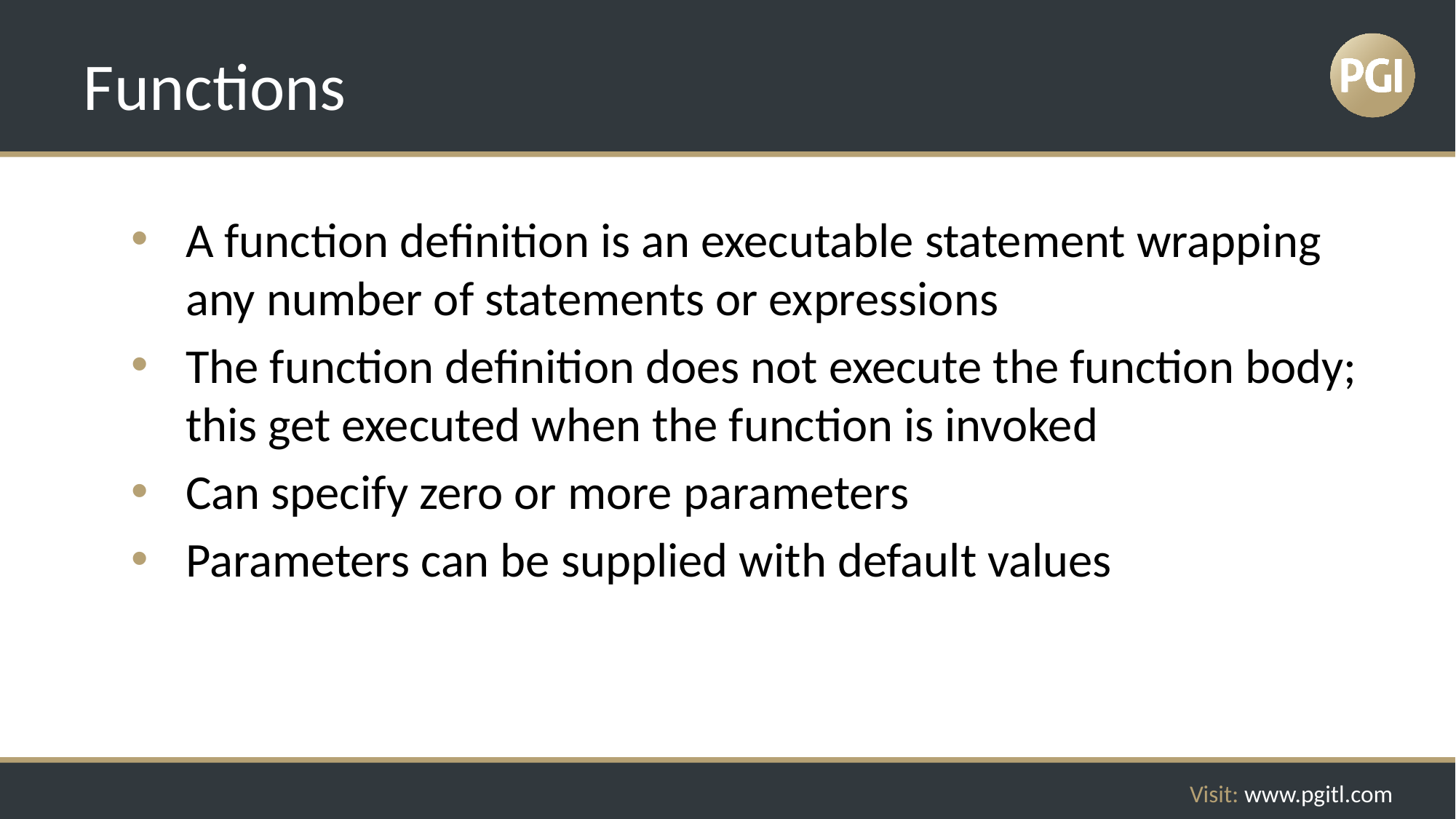

# Functions
A function definition is an executable statement wrapping any number of statements or expressions
The function definition does not execute the function body; this get executed when the function is invoked
Can specify zero or more parameters
Parameters can be supplied with default values